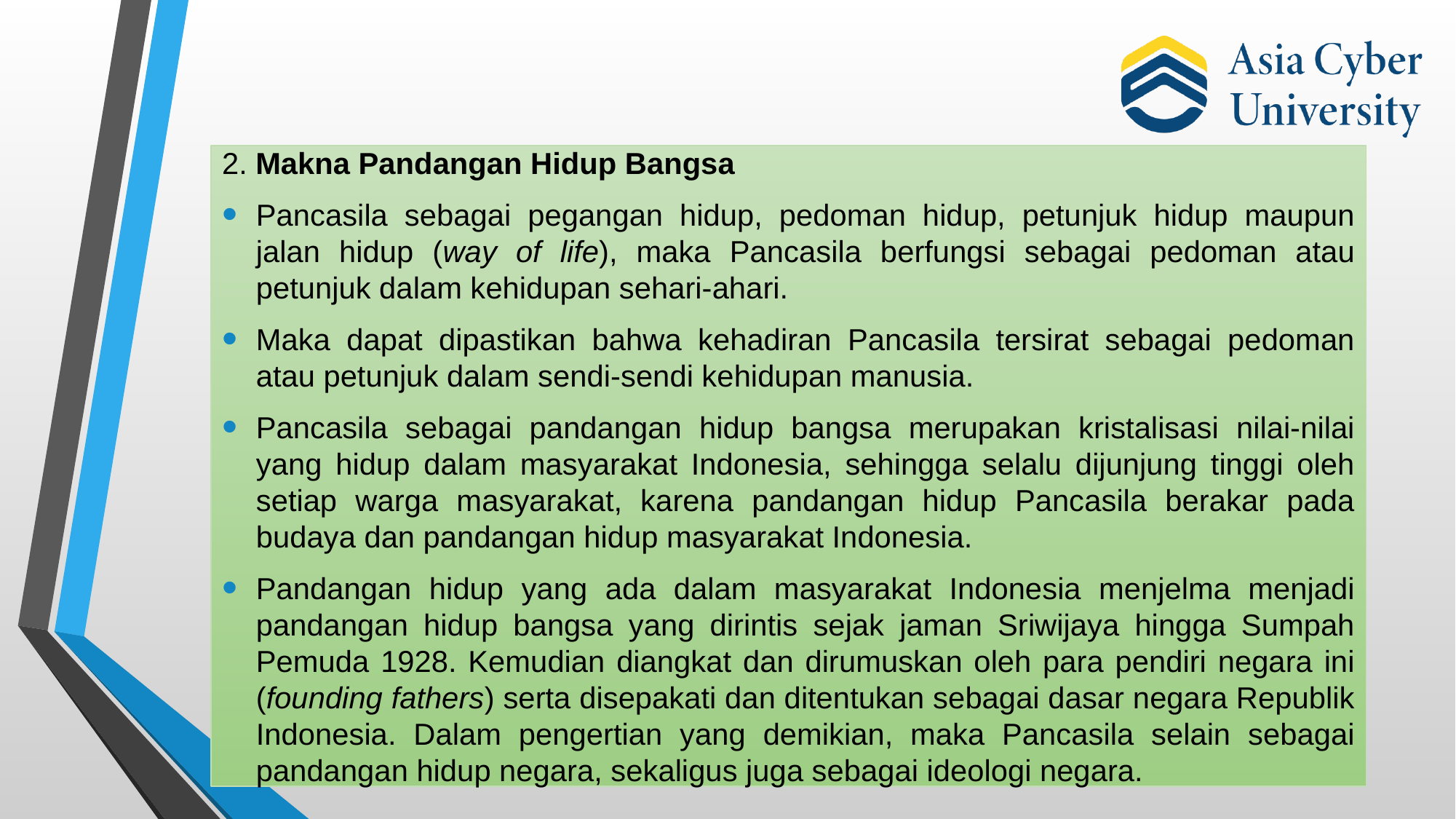

2. Makna Pandangan Hidup Bangsa
Pancasila sebagai pegangan hidup, pedoman hidup, petunjuk hidup maupun jalan hidup (way of life), maka Pancasila berfungsi sebagai pedoman atau petunjuk dalam kehidupan sehari-ahari.
Maka dapat dipastikan bahwa kehadiran Pancasila tersirat sebagai pedoman atau petunjuk dalam sendi-sendi kehidupan manusia.
Pancasila sebagai pandangan hidup bangsa merupakan kristalisasi nilai-nilai yang hidup dalam masyarakat Indonesia, sehingga selalu dijunjung tinggi oleh setiap warga masyarakat, karena pandangan hidup Pancasila berakar pada budaya dan pandangan hidup masyarakat Indonesia.
Pandangan hidup yang ada dalam masyarakat Indonesia menjelma menjadi pandangan hidup bangsa yang dirintis sejak jaman Sriwijaya hingga Sumpah Pemuda 1928. Kemudian diangkat dan dirumuskan oleh para pendiri negara ini (founding fathers) serta disepakati dan ditentukan sebagai dasar negara Republik Indonesia. Dalam pengertian yang demikian, maka Pancasila selain sebagai pandangan hidup negara, sekaligus juga sebagai ideologi negara.